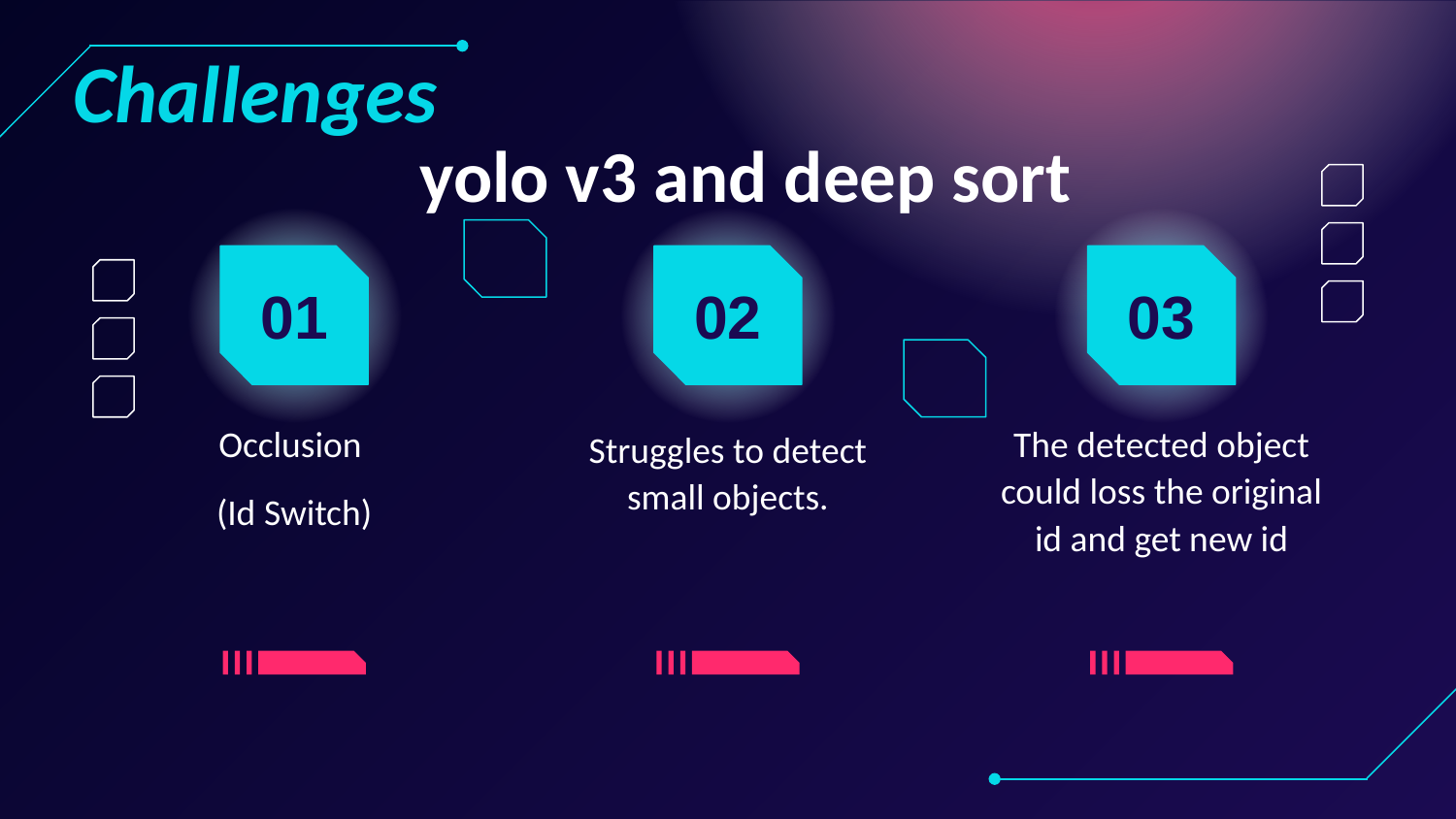

Challenges
yolo v3 and deep sort

# 01
02
03

The detected object could loss the original id and get new id
Occlusion
(Id Switch)
Struggles to detect small objects.